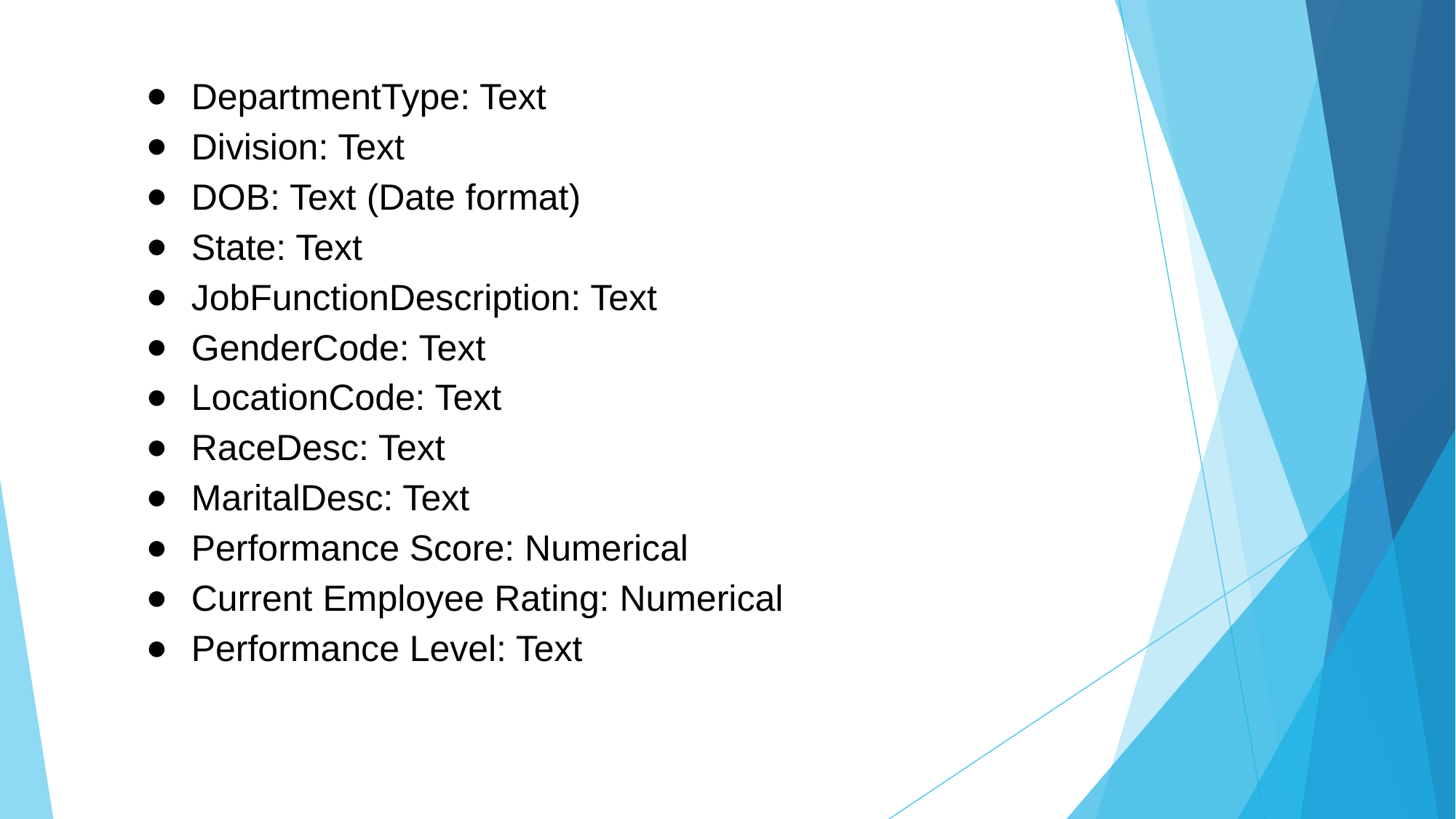

DepartmentType: Text
Division: Text
DOB: Text (Date format)
State: Text
JobFunctionDescription: Text
GenderCode: Text
LocationCode: Text
RaceDesc: Text
MaritalDesc: Text
Performance Score: Numerical
Current Employee Rating: Numerical
Performance Level: Text